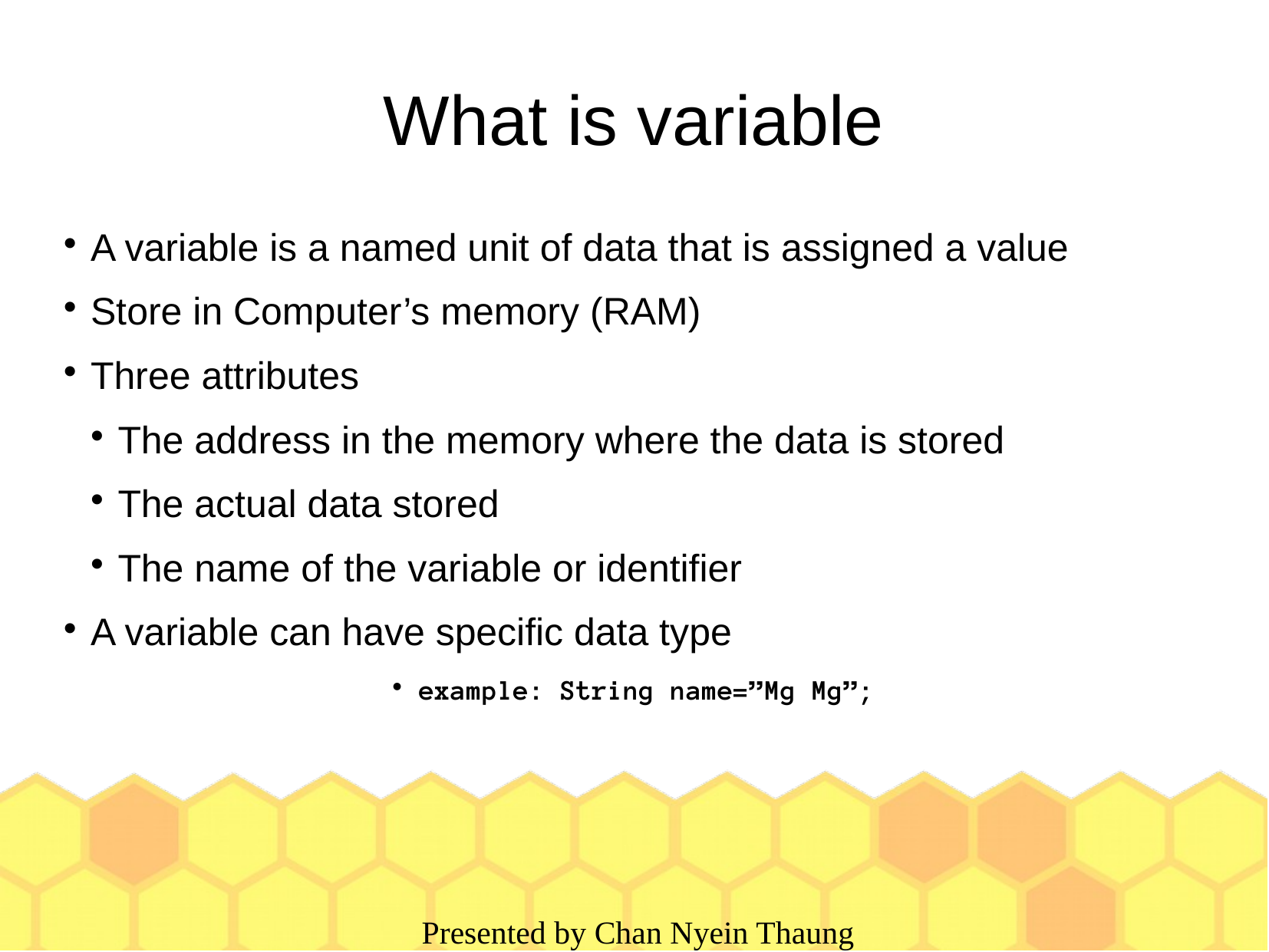

What is variable
A variable is a named unit of data that is assigned a value
Store in Computer’s memory (RAM)
Three attributes
The address in the memory where the data is stored
The actual data stored
The name of the variable or identifier
A variable can have specific data type
example: String name=”Mg Mg”;

 Presented by Chan Nyein Thaung